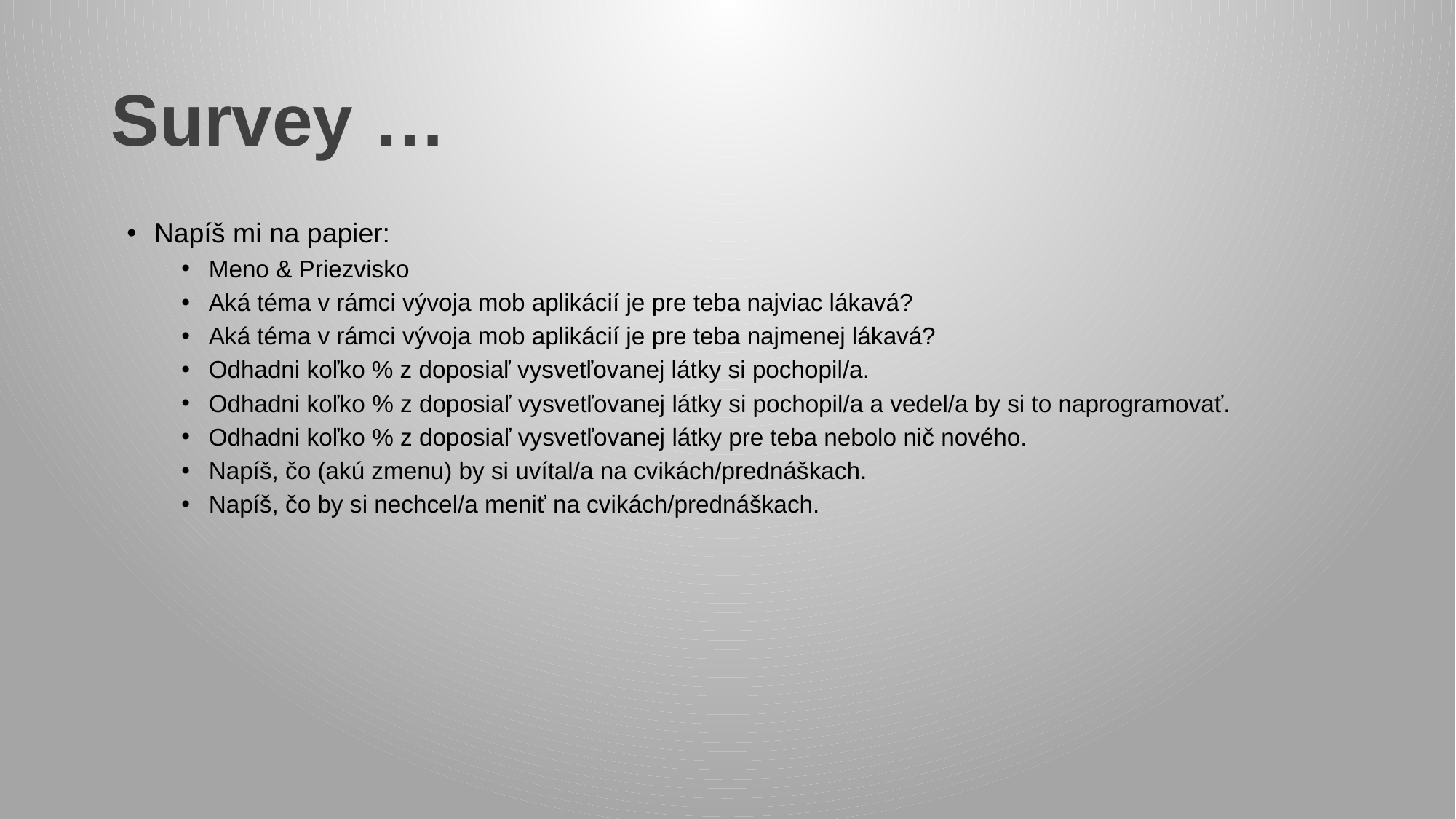

# Survey …
Napíš mi na papier:
Meno & Priezvisko
Aká téma v rámci vývoja mob aplikácií je pre teba najviac lákavá?
Aká téma v rámci vývoja mob aplikácií je pre teba najmenej lákavá?
Odhadni koľko % z doposiaľ vysvetľovanej látky si pochopil/a.
Odhadni koľko % z doposiaľ vysvetľovanej látky si pochopil/a a vedel/a by si to naprogramovať.
Odhadni koľko % z doposiaľ vysvetľovanej látky pre teba nebolo nič nového.
Napíš, čo (akú zmenu) by si uvítal/a na cvikách/prednáškach.
Napíš, čo by si nechcel/a meniť na cvikách/prednáškach.